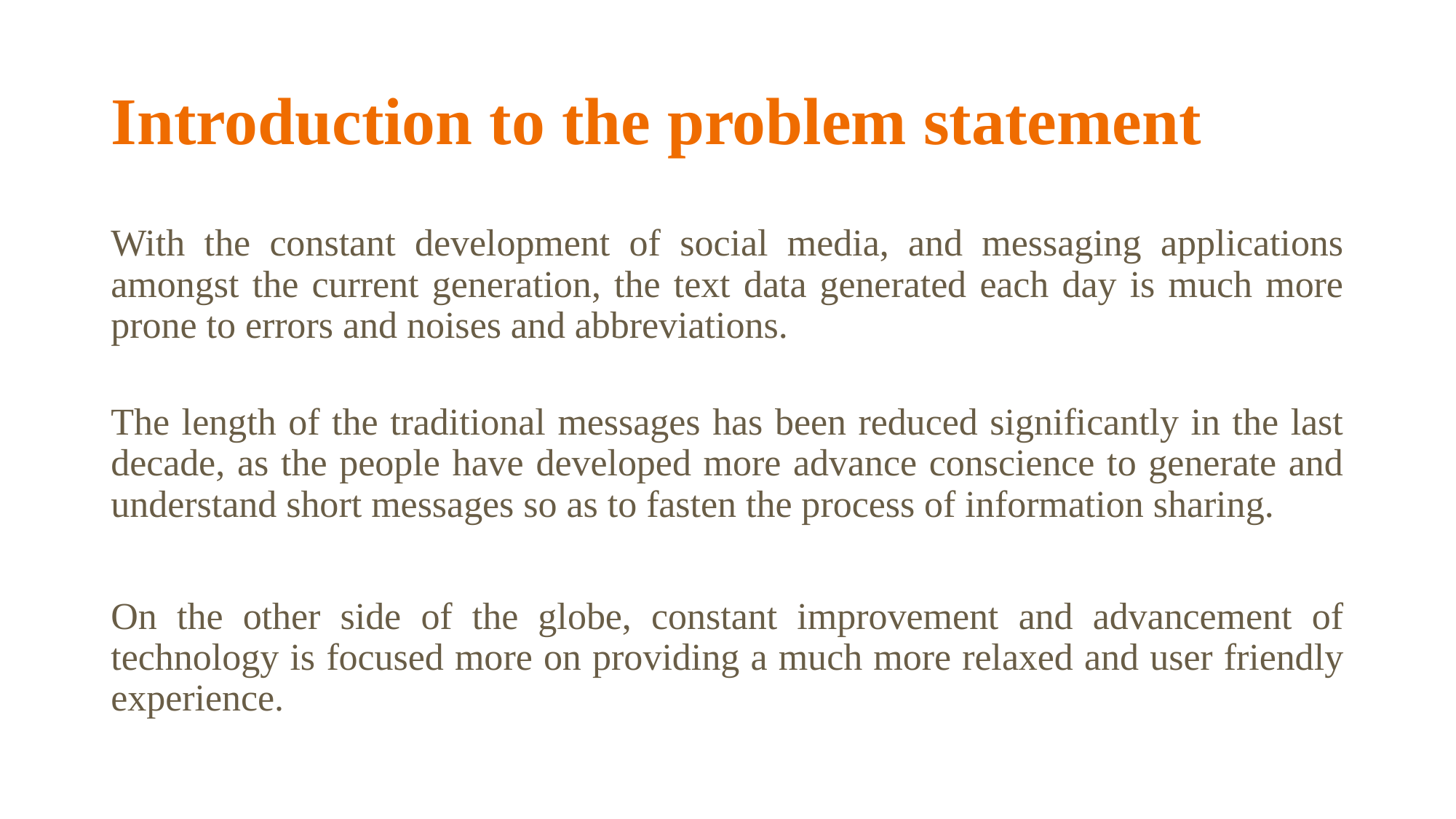

# Introduction to the problem statement
With the constant development of social media, and messaging applications amongst the current generation, the text data generated each day is much more prone to errors and noises and abbreviations.

The length of the traditional messages has been reduced significantly in the last decade, as the people have developed more advance conscience to generate and understand short messages so as to fasten the process of information sharing.

On the other side of the globe, constant improvement and advancement of technology is focused more on providing a much more relaxed and user friendly experience.